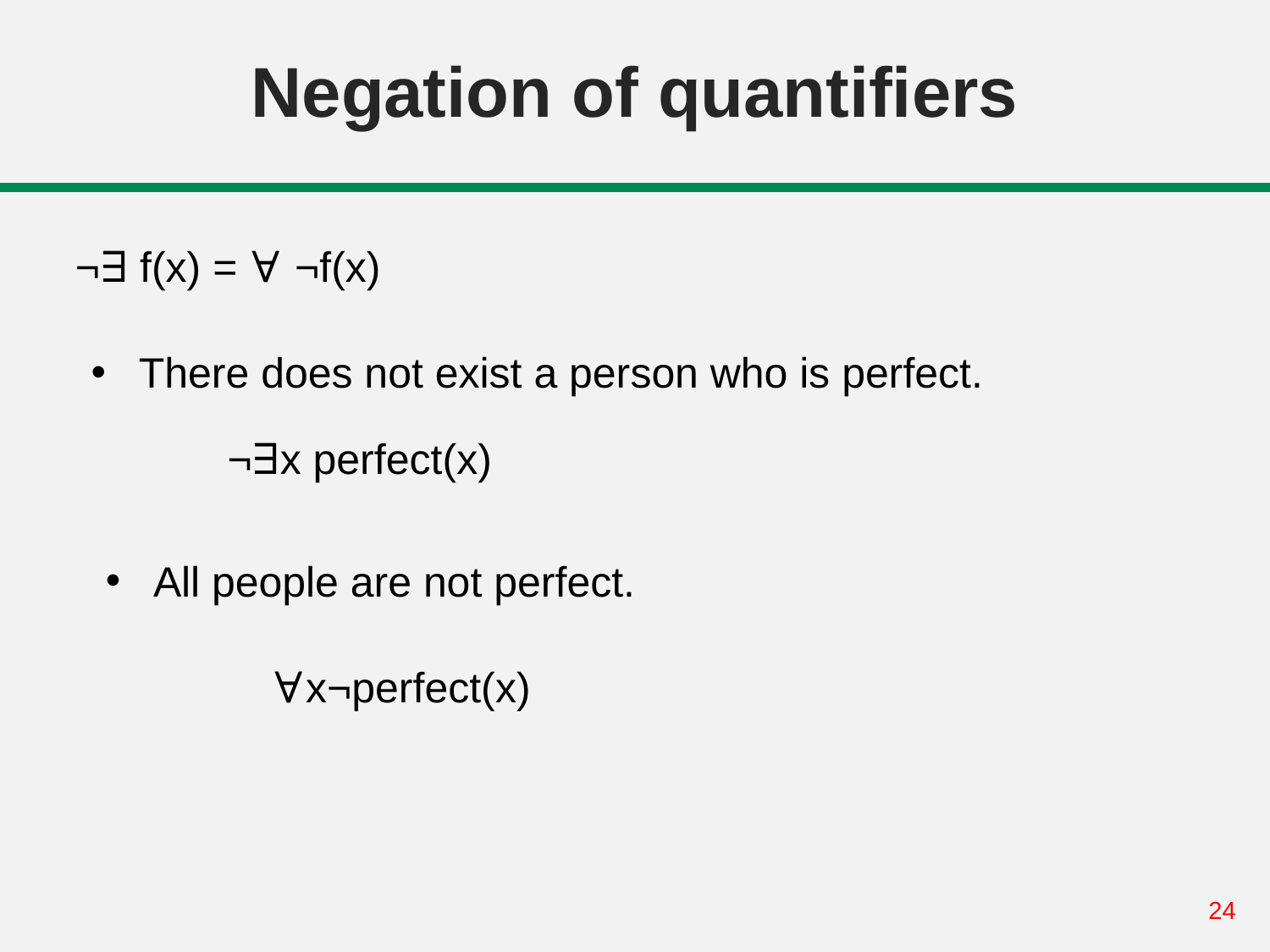

# Negation of quantifiers
¬∃ f(x) = ∀ ¬f(x)

There does not exist a person who is perfect.
¬∃x perfect(x)
All people are not perfect.
∀x¬perfect(x)